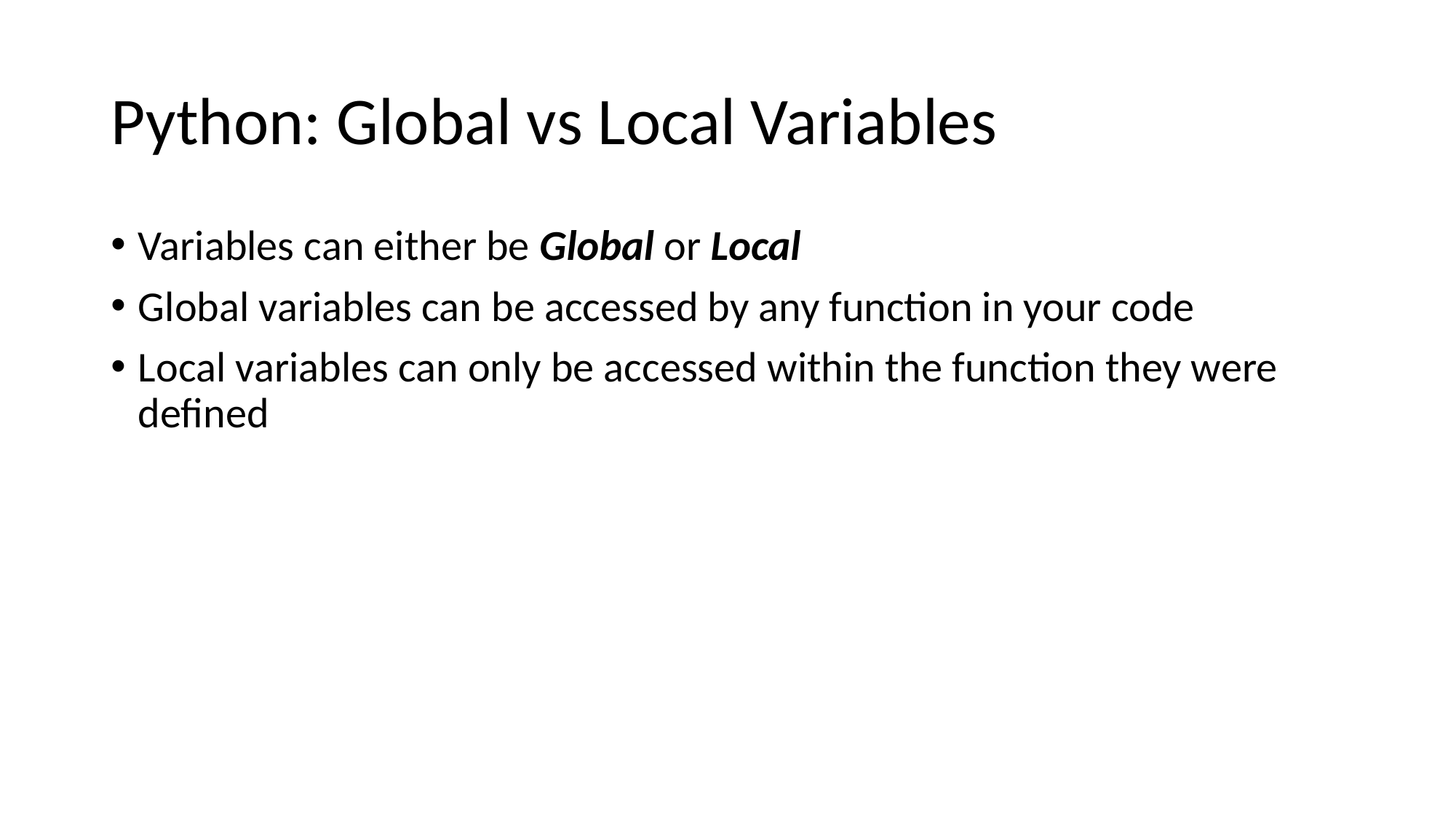

# Python: Global vs Local Variables
Variables can either be Global or Local
Global variables can be accessed by any function in your code
Local variables can only be accessed within the function they were defined